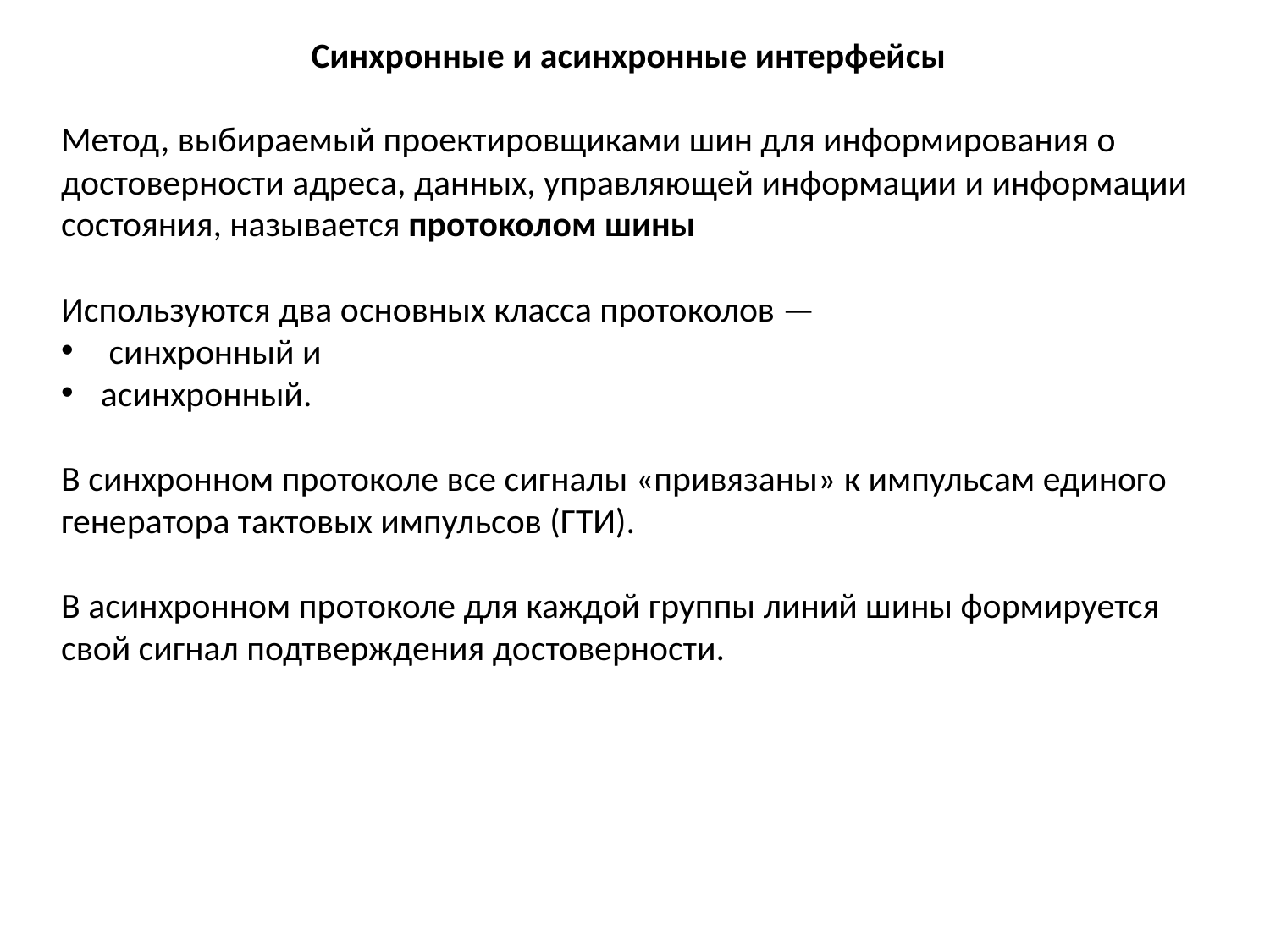

Синхронные и асинхронные интерфейсы

Метод, выбираемый проектировщиками шин для информирования о достоверности адреса, данных, управляющей информации и информации состояния, называется протоколом шины

Используются два основных класса протоколов —
 синхронный и
асинхронный.

В синхронном протоколе все сигналы «привязаны» к импульсам единого генератора тактовых импульсов (ГТИ).

В асинхронном протоколе для каждой группы линий шины формируется свой сигнал подтверждения достоверности.